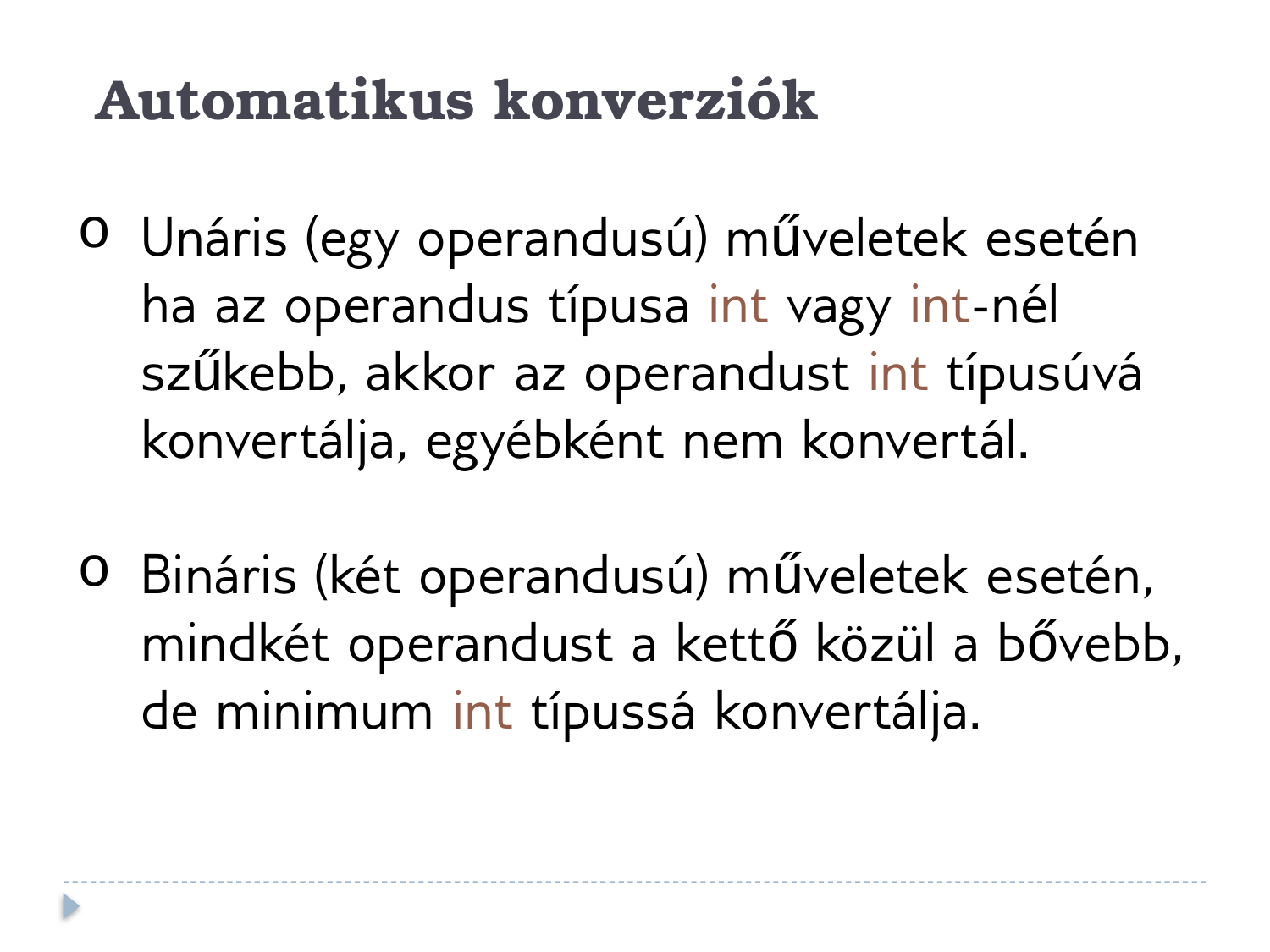

Automatikus konverziók
Unáris (egy operandusú) műveletek esetén ha az operandus típusa int vagy int-nél szűkebb, akkor az operandust int típusúvá konvertálja, egyébként nem konvertál.

Bináris (két operandusú) műveletek esetén, mindkét operandust a kettő közül a bővebb, de minimum int típussá konvertálja.